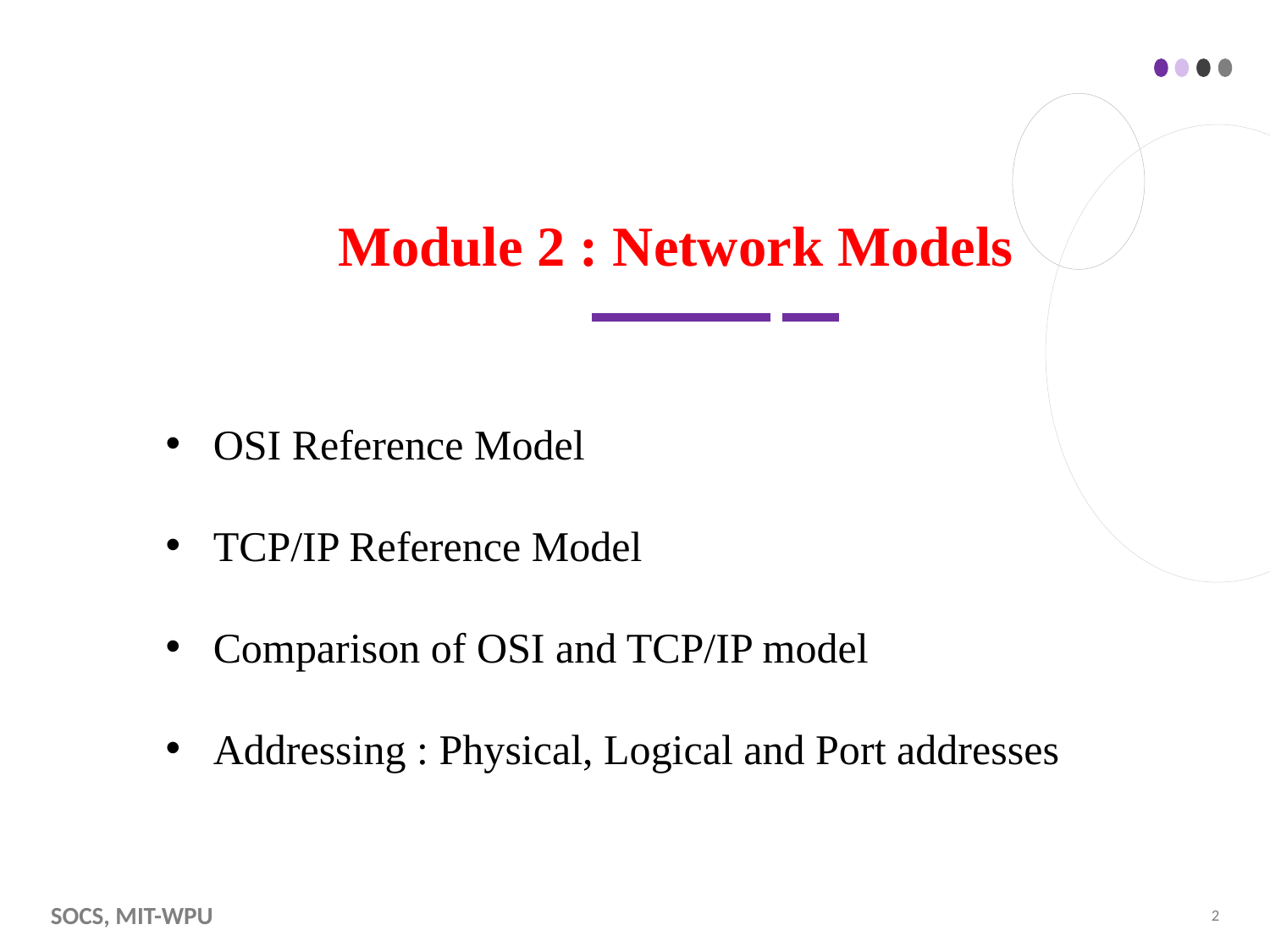

# Module 2 : Network Models

OSI Reference Model
TCP/IP Reference Model
Comparison of OSI and TCP/IP model
Addressing : Physical, Logical and Port addresses
SoCS, MIT-WPU
2